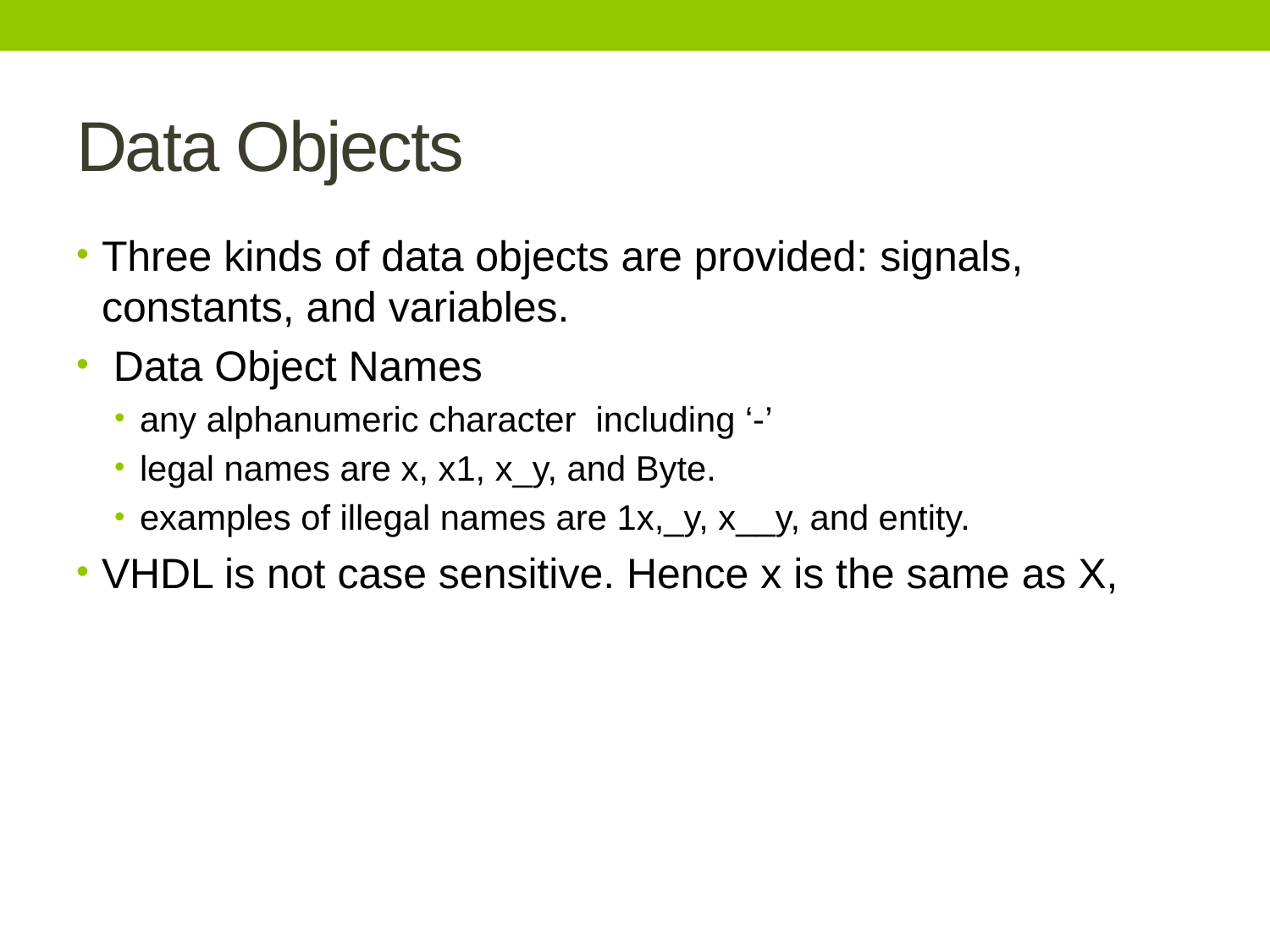

# Data Objects
Three kinds of data objects are provided: signals, constants, and variables.
 Data Object Names
any alphanumeric character  including ‘-’
legal names are x, x1, x_y, and Byte.
examples of illegal names are 1x,_y, x__y, and entity.
VHDL is not case sensitive. Hence x is the same as X,